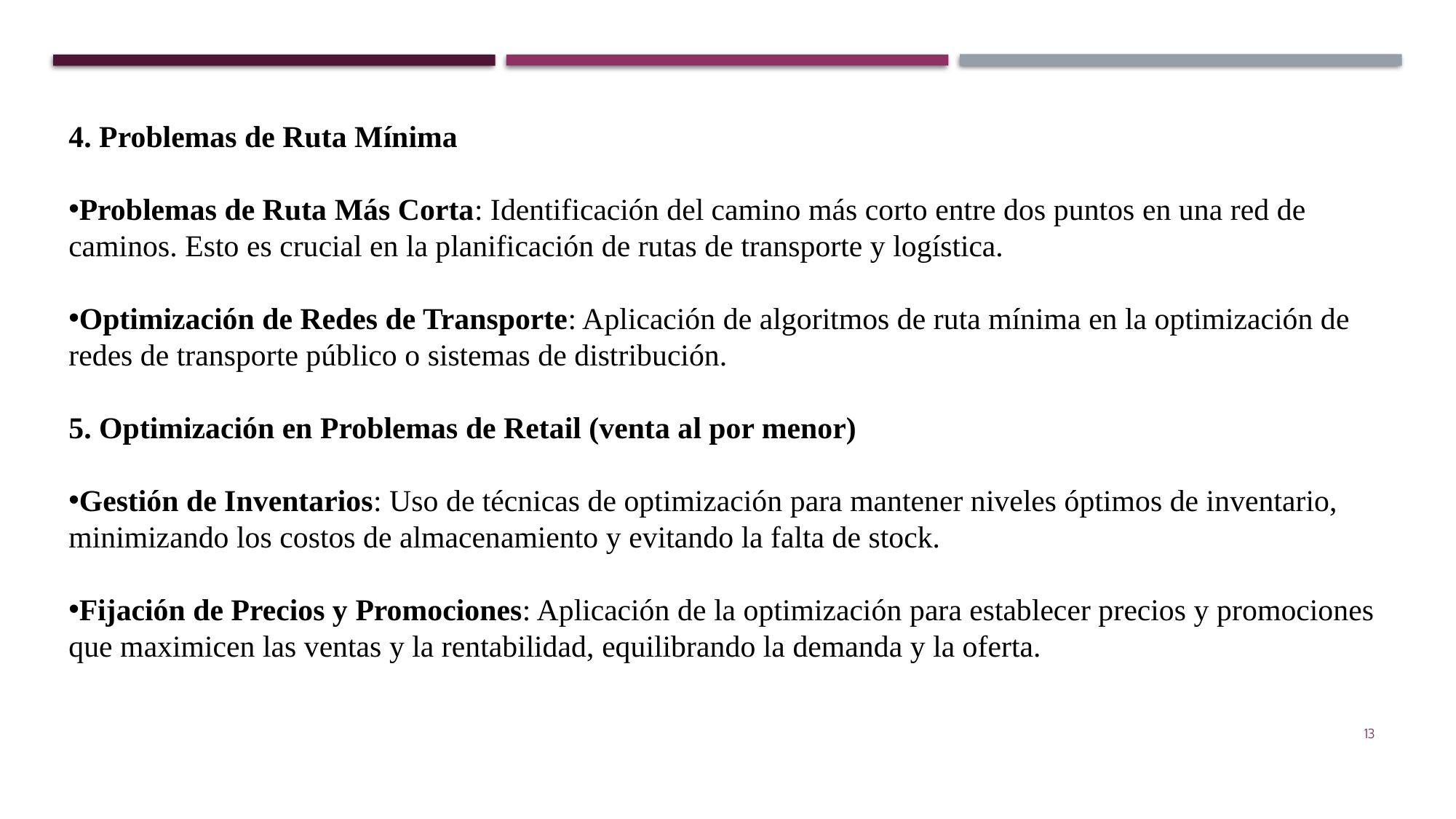

4. Problemas de Ruta Mínima

Problemas de Ruta Más Corta: Identificación del camino más corto entre dos puntos en una red de caminos. Esto es crucial en la planificación de rutas de transporte y logística.

Optimización de Redes de Transporte: Aplicación de algoritmos de ruta mínima en la optimización de redes de transporte público o sistemas de distribución.

5. Optimización en Problemas de Retail (venta al por menor)

Gestión de Inventarios: Uso de técnicas de optimización para mantener niveles óptimos de inventario, minimizando los costos de almacenamiento y evitando la falta de stock.

Fijación de Precios y Promociones: Aplicación de la optimización para establecer precios y promociones que maximicen las ventas y la rentabilidad, equilibrando la demanda y la oferta.

13